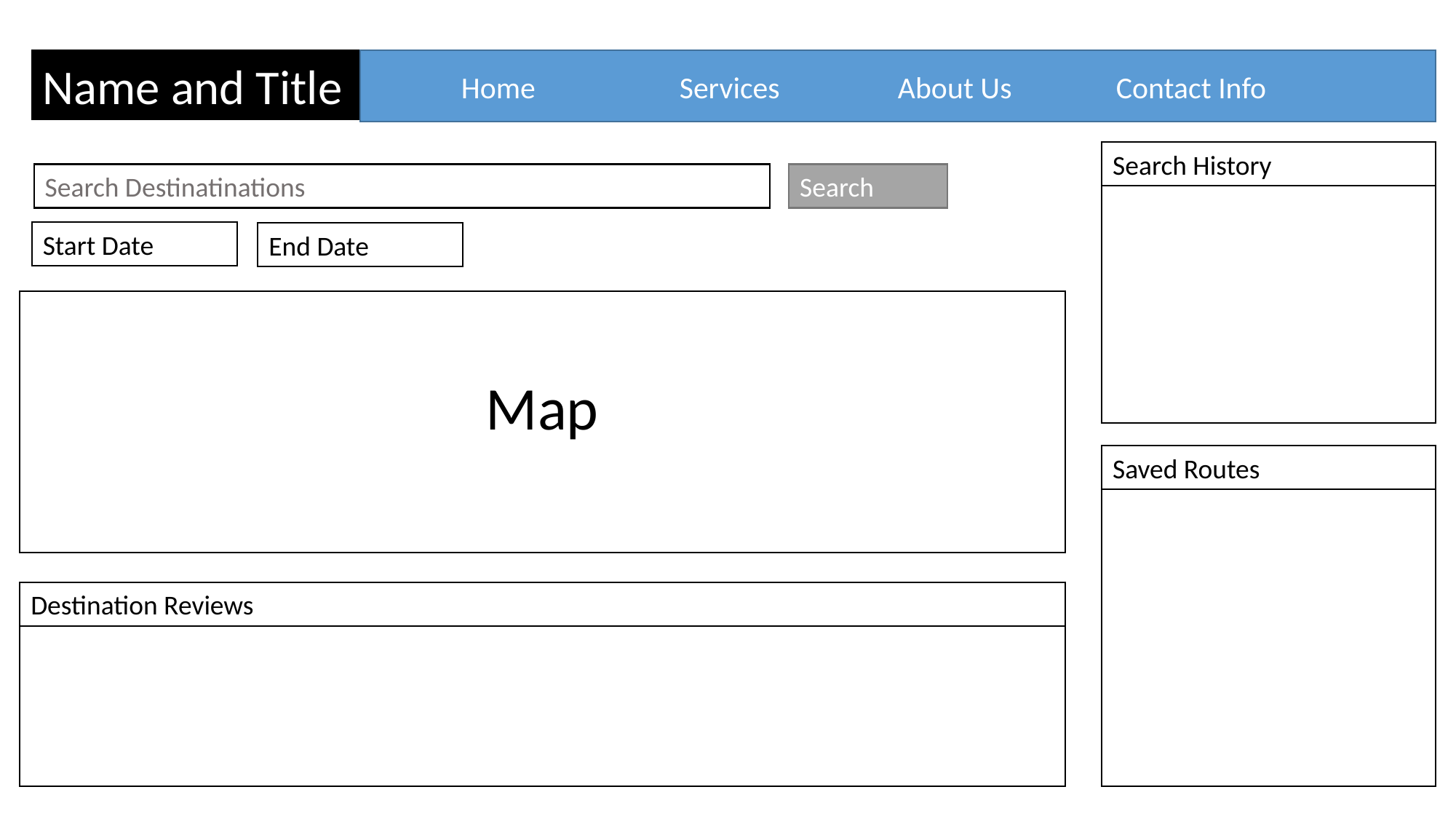

Name and Title
Home		Services		About Us	Contact Info
Search History

Search Destinatinations
Search
Start Date
End Date

Map

Saved Routes

Destination Reviews